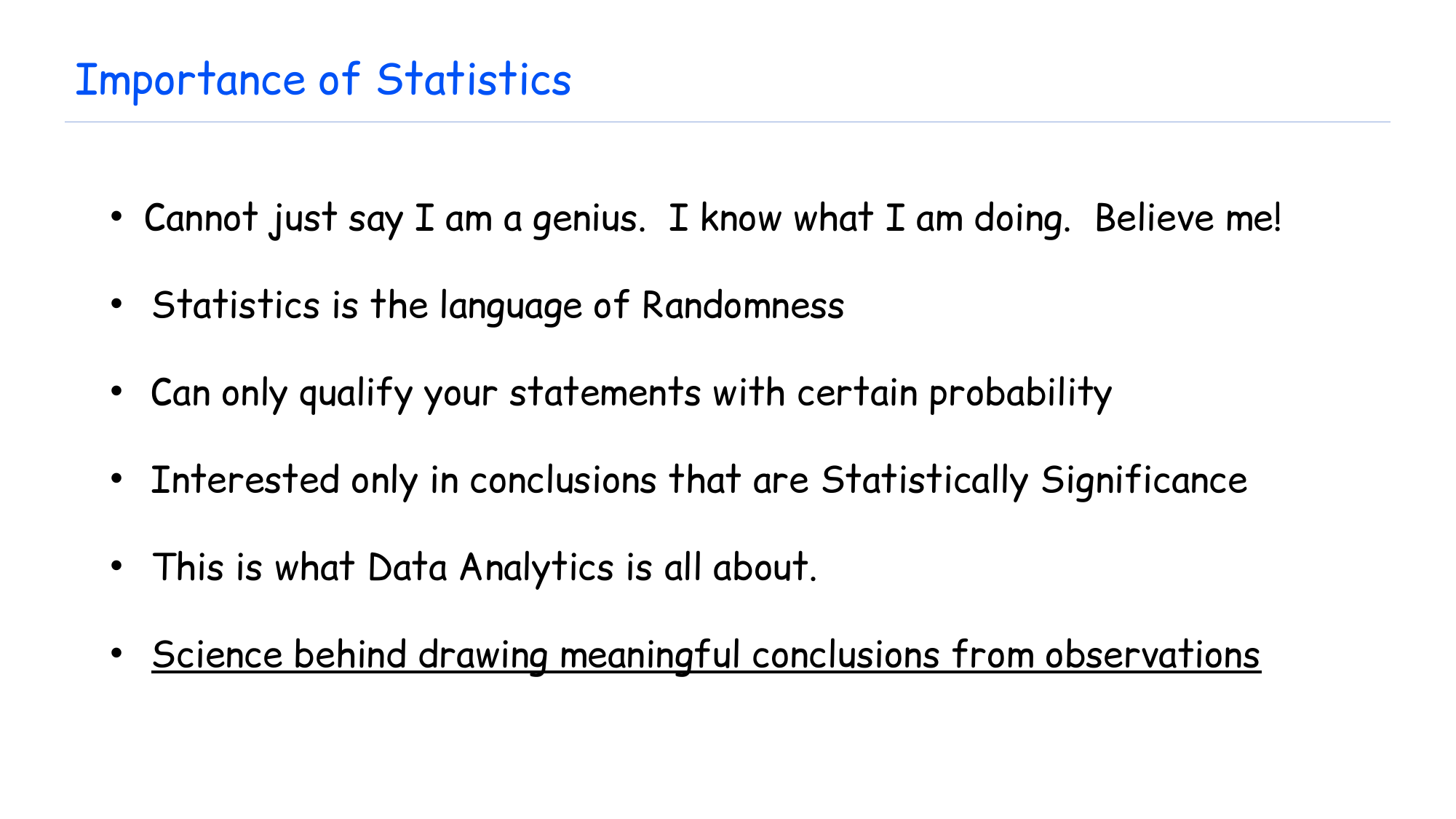

# Importance of Statistics

Cannot just say I am a genius.  I know what I am doing.  Believe me!

Statistics is the language of Randomness

Can only qualify your statements with certain probability

Interested only in conclusions that are Statistically Significance

This is what Data Analytics is all about.

Science behind drawing meaningful conclusions from observations